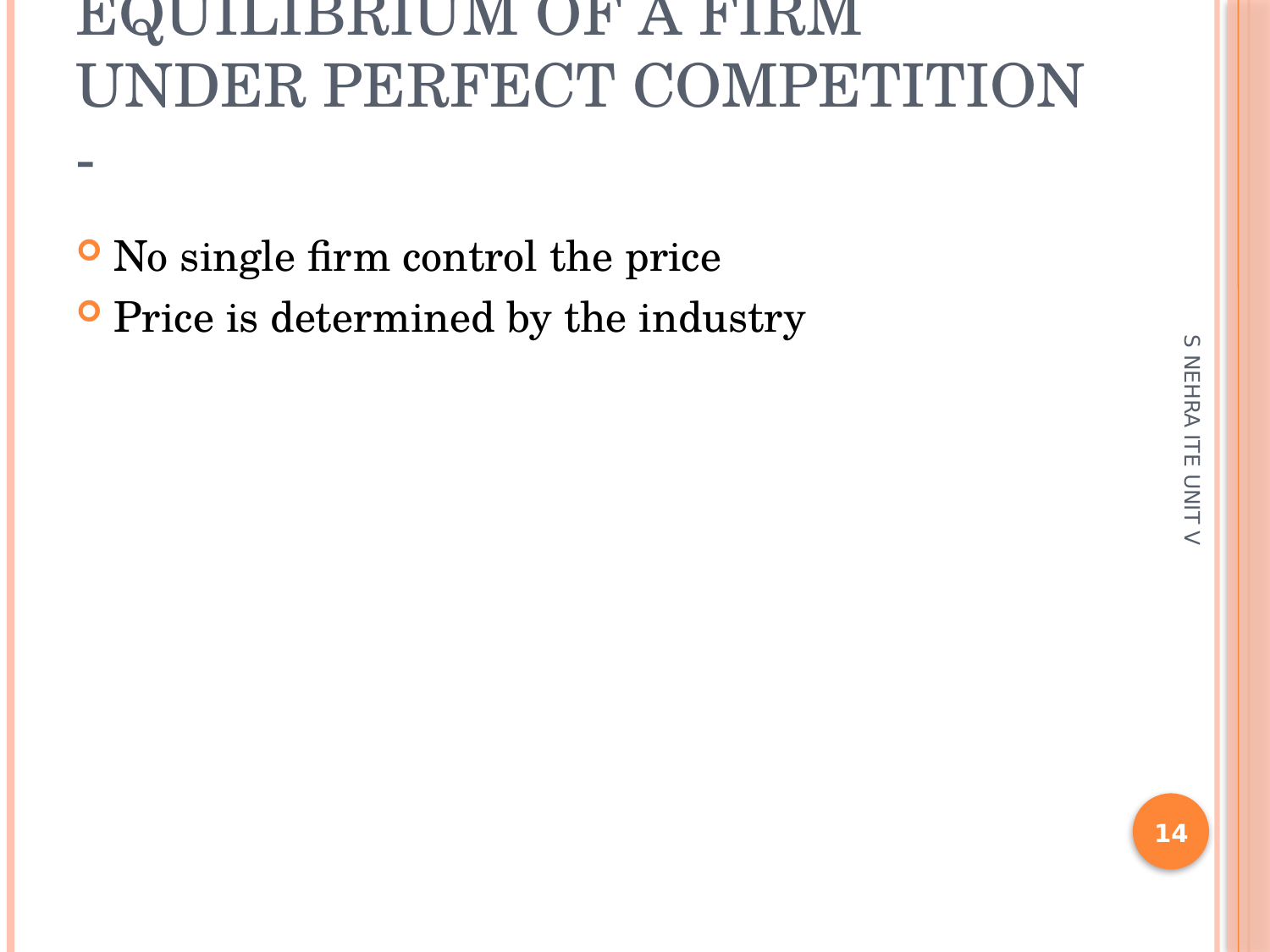

# Equilibrium of a firm under perfect competition -
No single firm control the price
Price is determined by the industry

S NEHRA ITE UNIT V
14